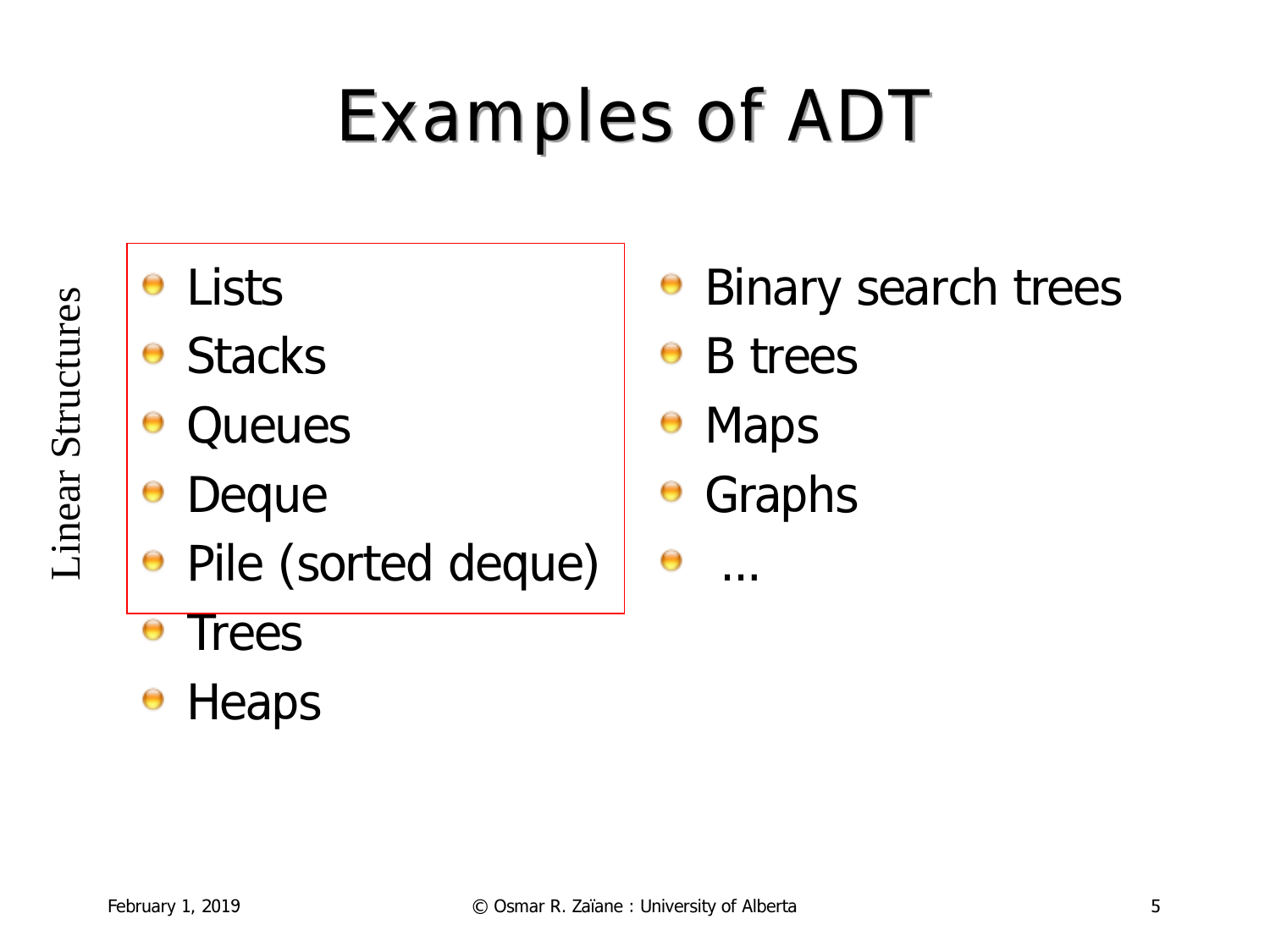

Examples of ADT

Lists
Stacks
Queues
Deque
Pile (sorted deque)
Trees
Heaps
Binary search trees
B trees
Maps
Graphs
 …
Linear Structures